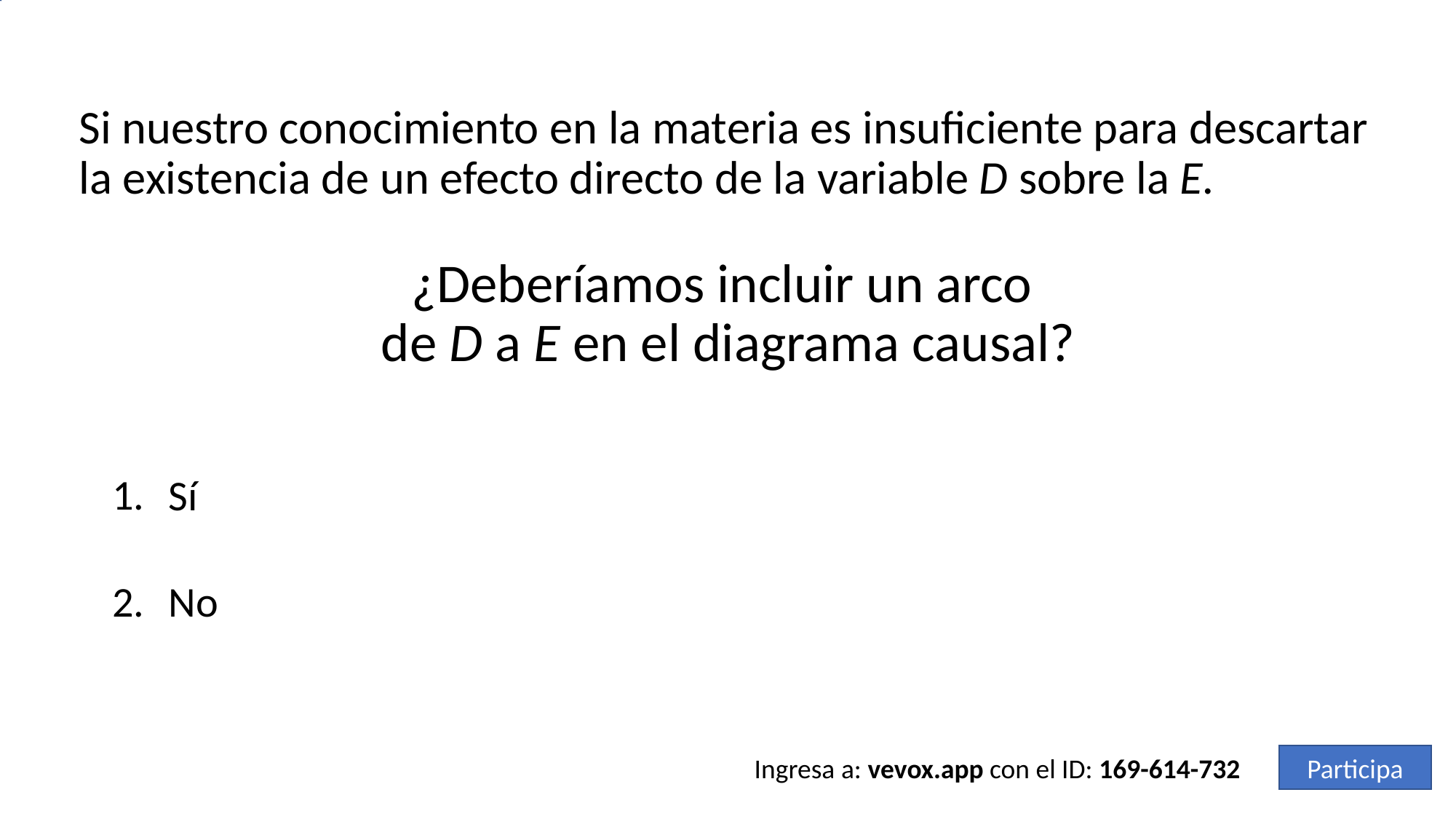

# Si nuestro conocimiento en la materia es insuficiente para descartar la existencia de un efecto directo de la variable D sobre la E.

¿Deberíamos incluir un arco
de D a E en el diagrama causal?
1.
Sí
2.
No
Ingresa a: vevox.app con el ID: 169-614-732
Participa
Vote Trigger